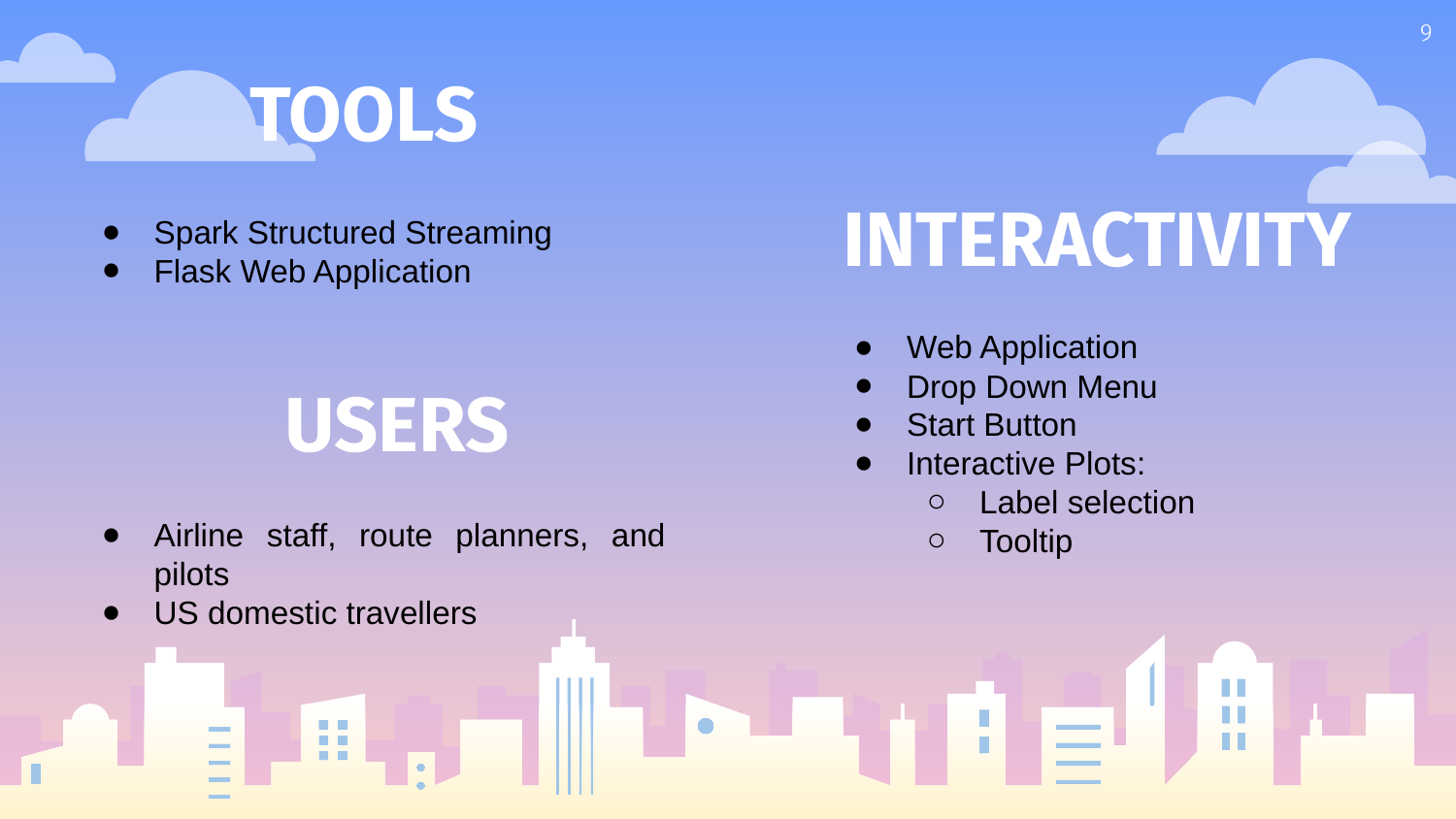

9
TOOLS
INTERACTIVITY
Spark Structured Streaming
Flask Web Application
Web Application
Drop Down Menu
Start Button
Interactive Plots:
Label selection
Tooltip
USERS
Airline staff, route planners, and pilots
US domestic travellers